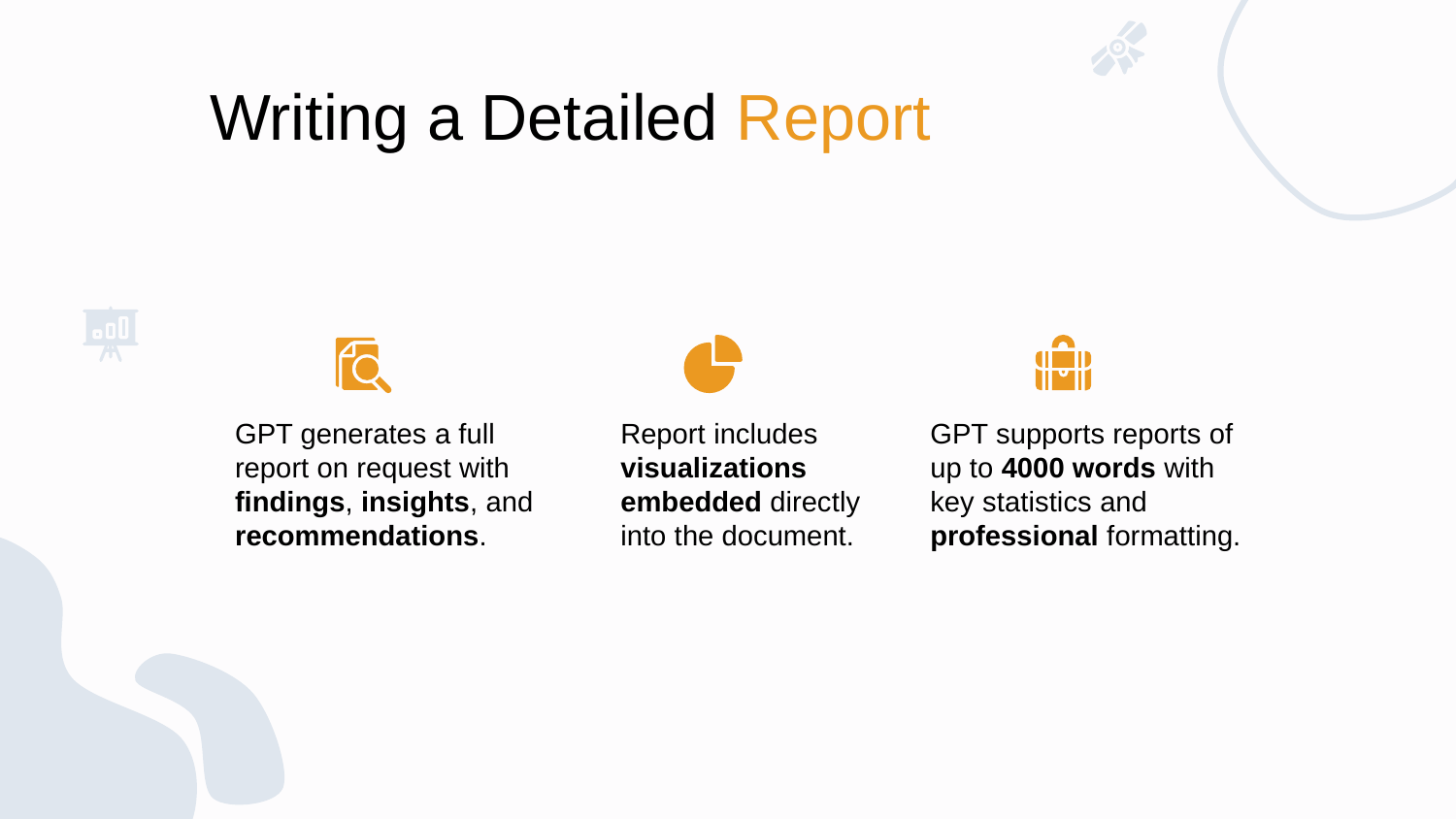

Writing a Detailed Report

GPT generates a full report on request with findings, insights, and recommendations.
Report includes visualizations embedded directly into the document.
GPT supports reports of up to 4000 words with key statistics and professional formatting.